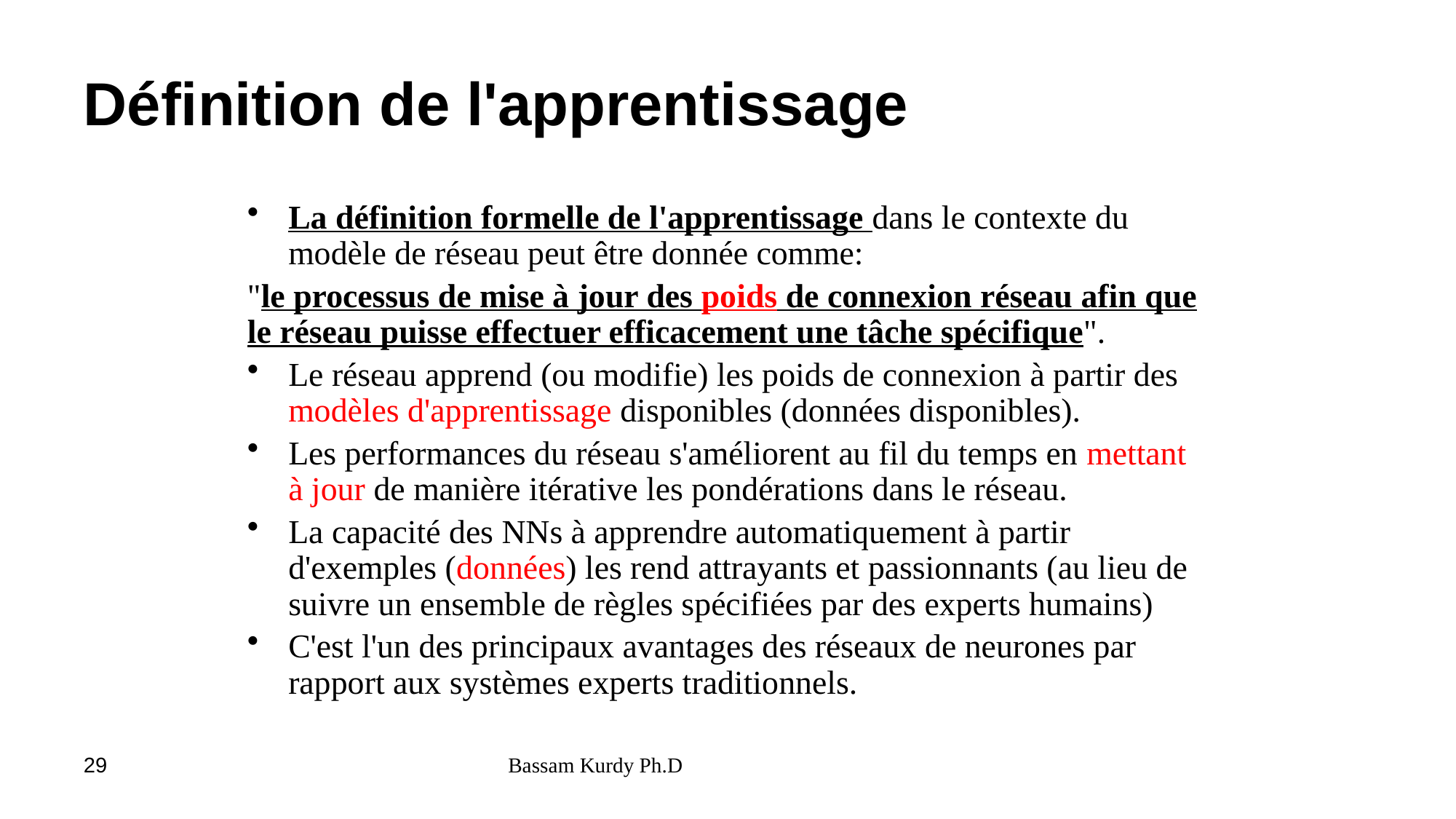

# Définition de l'apprentissage
La définition formelle de l'apprentissage dans le contexte du modèle de réseau peut être donnée comme:
"le processus de mise à jour des poids de connexion réseau afin que le réseau puisse effectuer efficacement une tâche spécifique".
Le réseau apprend (ou modifie) les poids de connexion à partir des modèles d'apprentissage disponibles (données disponibles).
Les performances du réseau s'améliorent au fil du temps en mettant à jour de manière itérative les pondérations dans le réseau.
La capacité des NNs à apprendre automatiquement à partir d'exemples (données) les rend attrayants et passionnants (au lieu de suivre un ensemble de règles spécifiées par des experts humains)
C'est l'un des principaux avantages des réseaux de neurones par rapport aux systèmes experts traditionnels.
29
Bassam Kurdy Ph.D